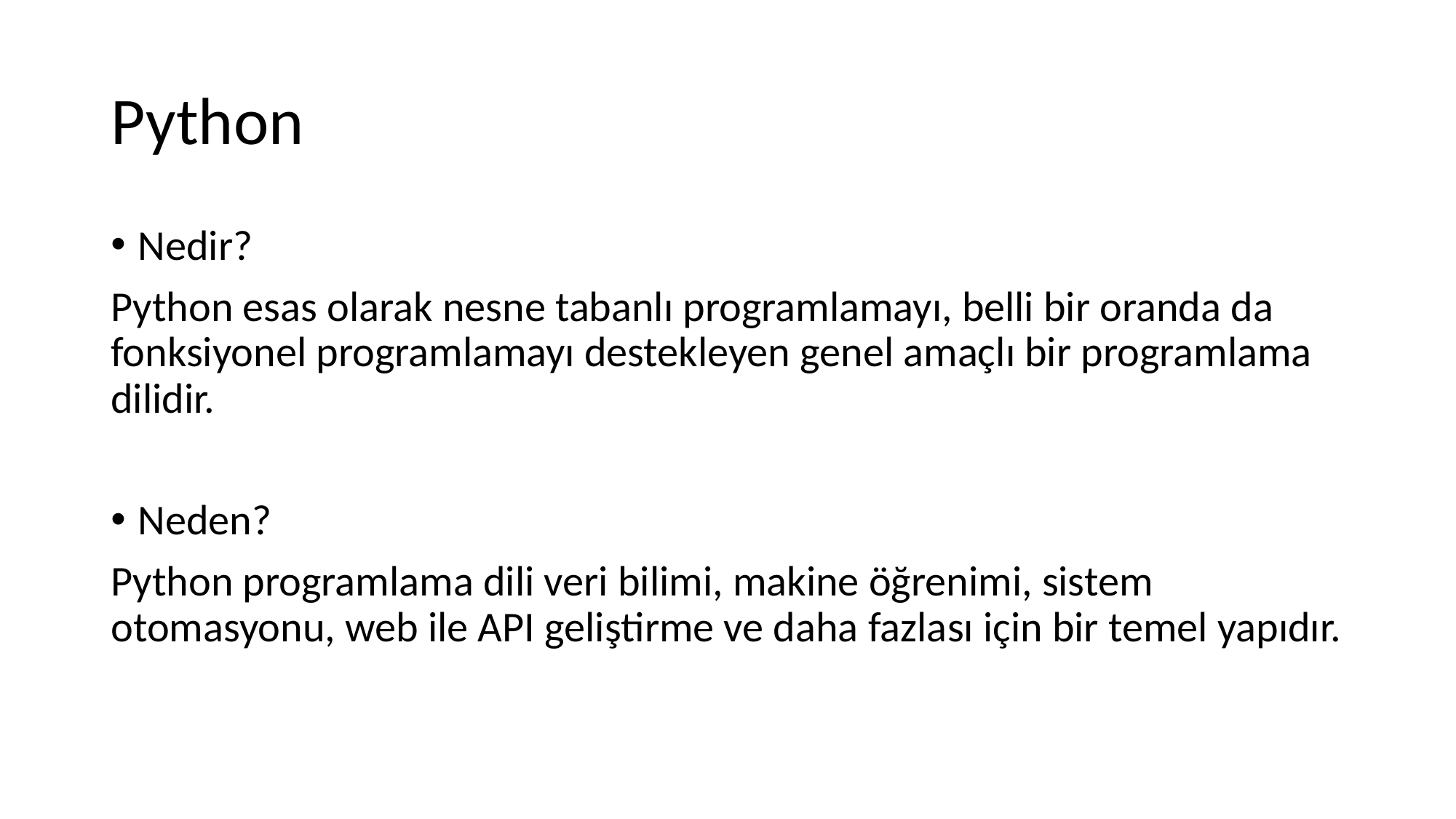

# Python
Nedir?
Python esas olarak nesne tabanlı programlamayı, belli bir oranda da fonksiyonel programlamayı destekleyen genel amaçlı bir programlama dilidir.

Neden?
Python programlama dili veri bilimi, makine öğrenimi, sistem     otomasyonu, web ile API geliştirme ve daha fazlası için bir temel yapıdır.